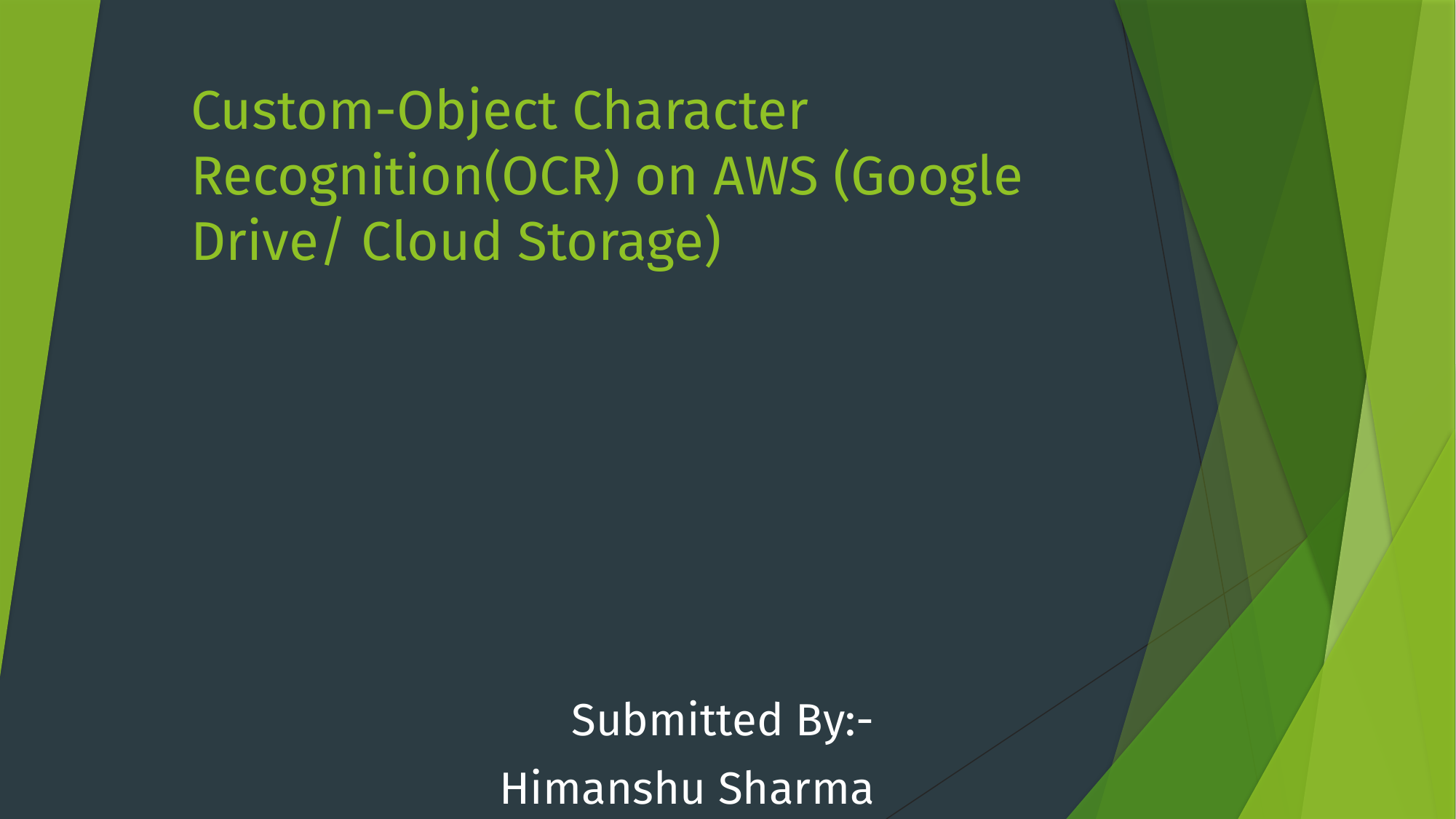

# Custom-Object Character Recognition(OCR) on AWS (Google Drive/ Cloud Storage)
Submitted By:-
Himanshu Sharma